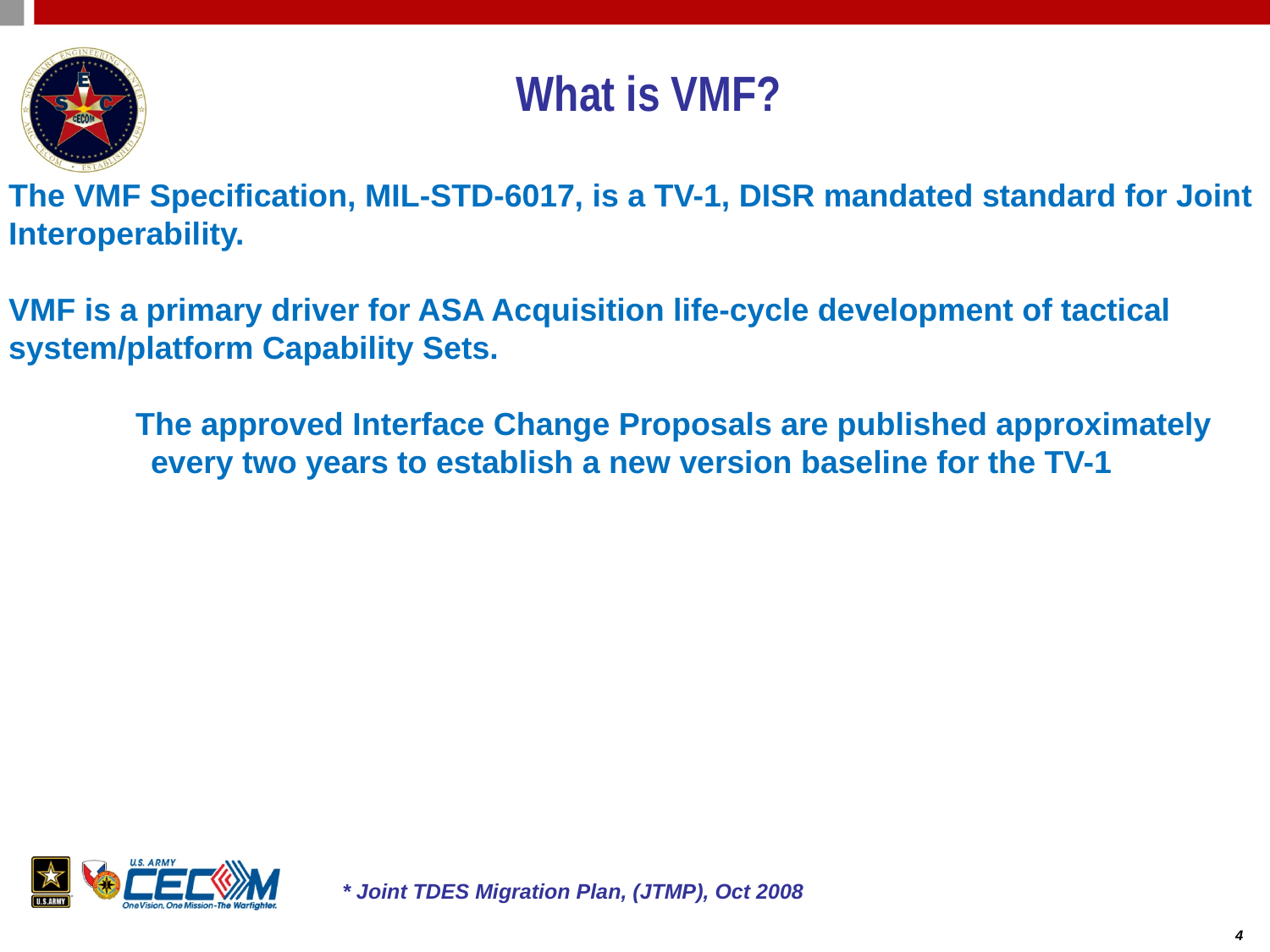

What is VMF?
The VMF Specification, MIL-STD-6017, is a TV-1, DISR mandated standard for Joint Interoperability.

VMF is a primary driver for ASA Acquisition life-cycle development of tactical system/platform Capability Sets.

	The approved Interface Change Proposals are published approximately
                every two years to establish a new version baseline for the TV-1

* Joint TDES Migration Plan, (JTMP), Oct 2008
4